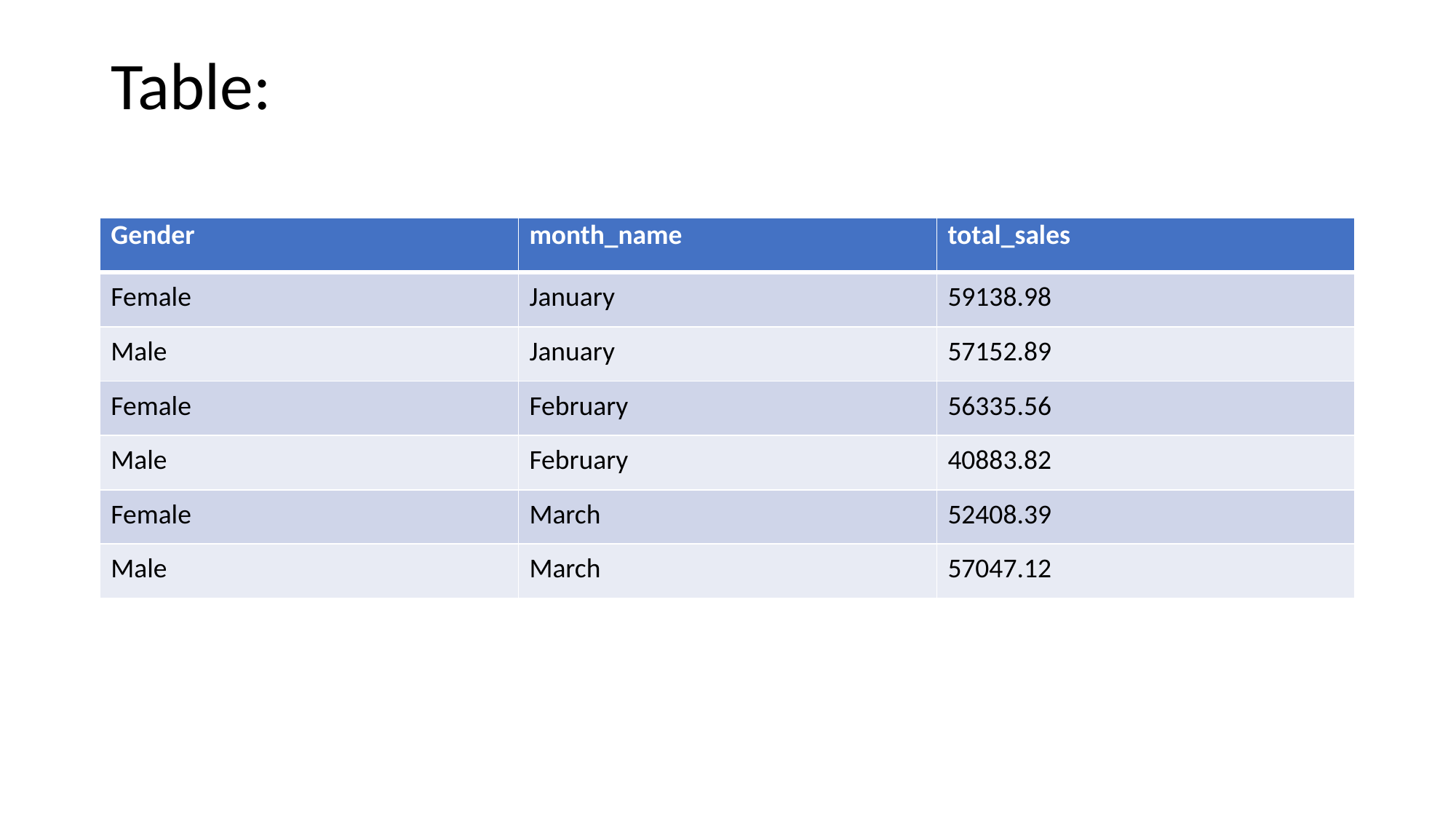

# Table:
| Gender | month\_name | total\_sales |
| --- | --- | --- |
| Female | January | 59138.98 |
| Male | January | 57152.89 |
| Female | February | 56335.56 |
| Male | February | 40883.82 |
| Female | March | 52408.39 |
| Male | March | 57047.12 |